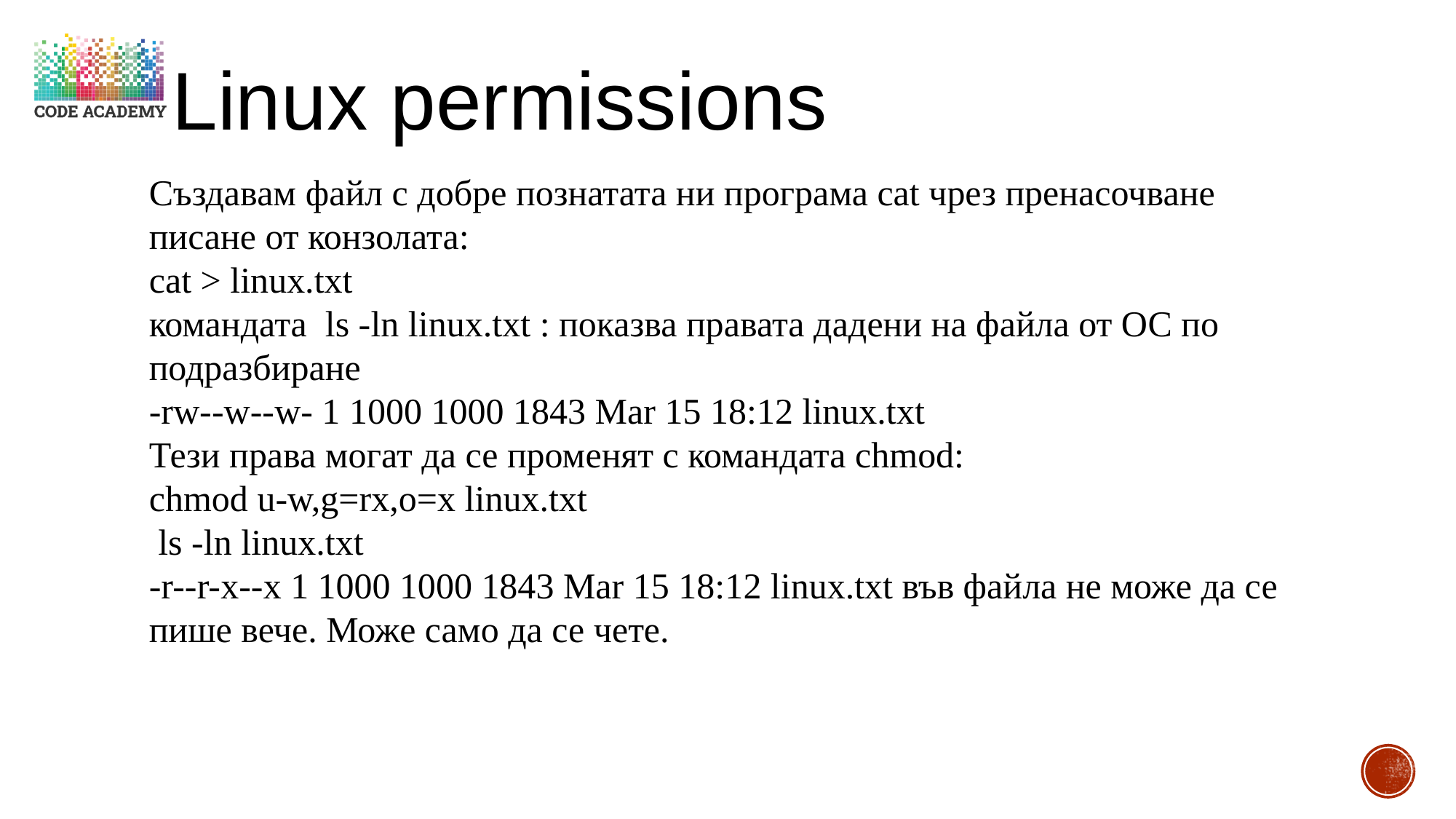

Linux permissions
Създавам файл с добре познатата ни програма cat чрез пренасочване писане от конзолата:
cat > linux.txt
командата  ls -ln linux.txt : показва правата дадени на файла от ОС по подразбиране
-rw--w--w- 1 1000 1000 1843 Mar 15 18:12 linux.txt
Тези права могат да се променят с командата chmod:
chmod u-w,g=rx,o=x linux.txt
 ls -ln linux.txt
-r--r-x--x 1 1000 1000 1843 Mar 15 18:12 linux.txt във файла не може да се пише вече. Може само да се чете.